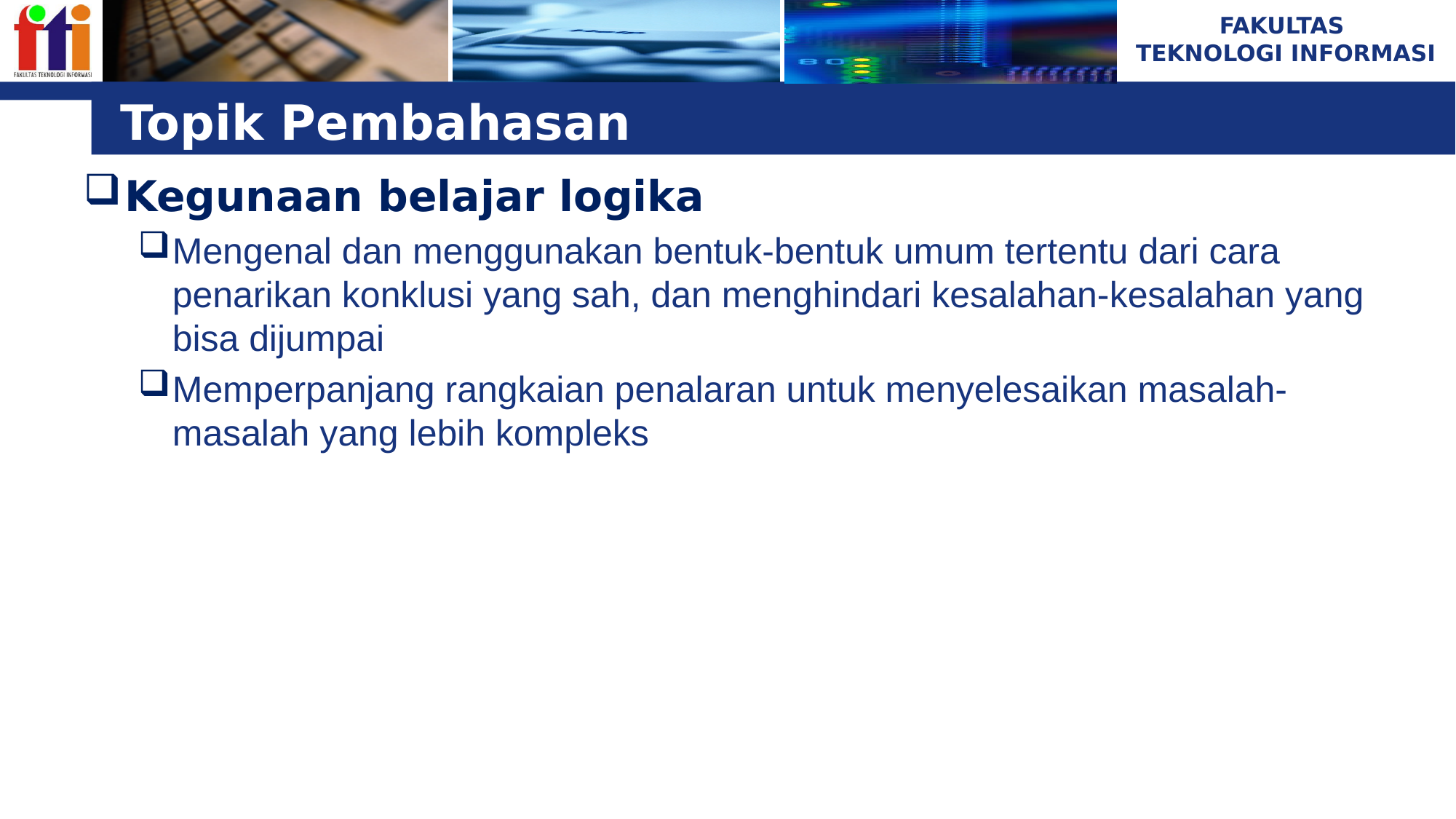

# Topik Pembahasan
Kegunaan belajar logika
Mengenal dan menggunakan bentuk-bentuk umum tertentu dari cara penarikan konklusi yang sah, dan menghindari kesalahan-kesalahan yang bisa dijumpai
Memperpanjang rangkaian penalaran untuk menyelesaikan masalah-masalah yang lebih kompleks